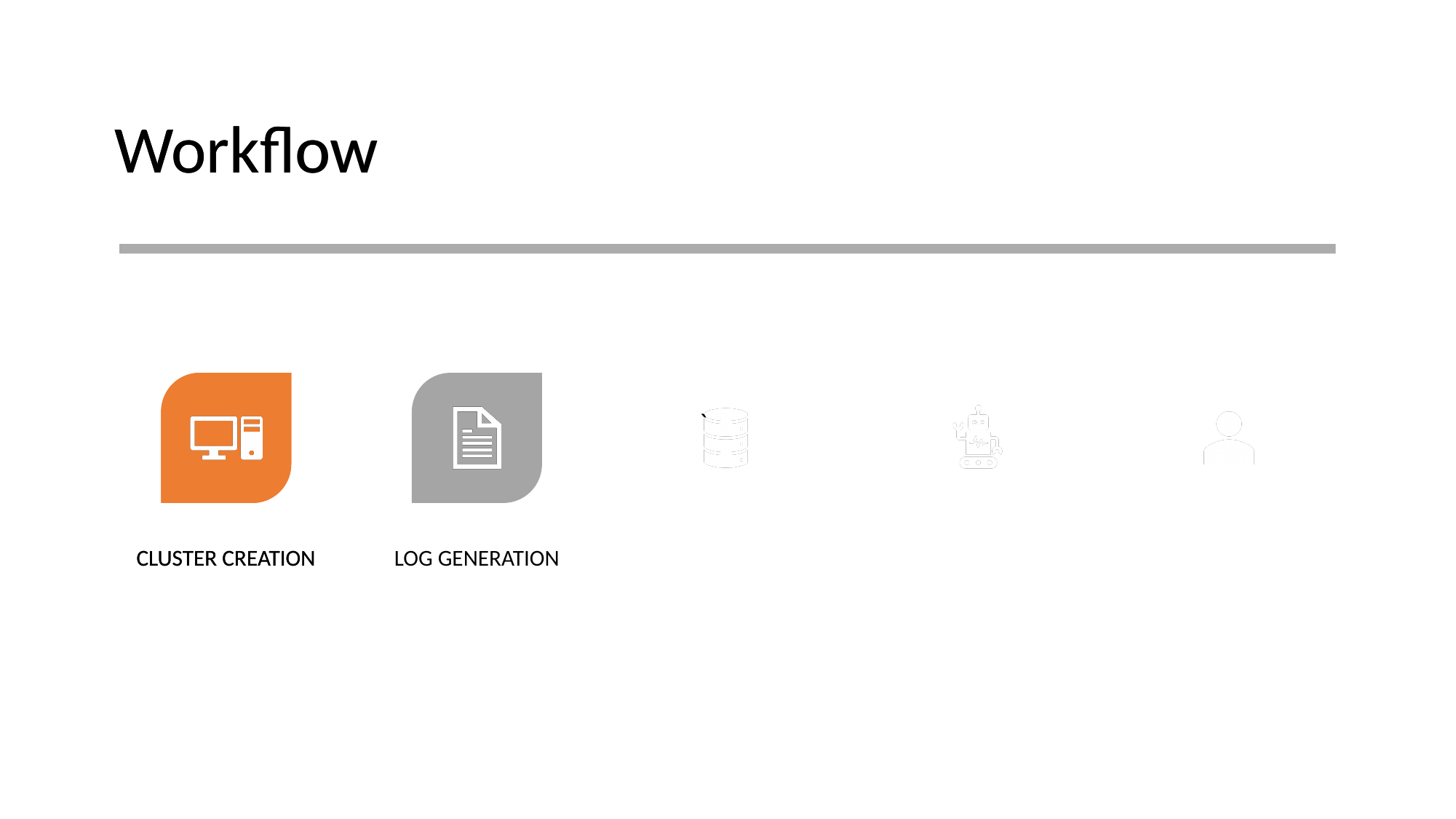

# Workflow
Workflow

`

Cluster Creation
Cluster Creation
Log Generation